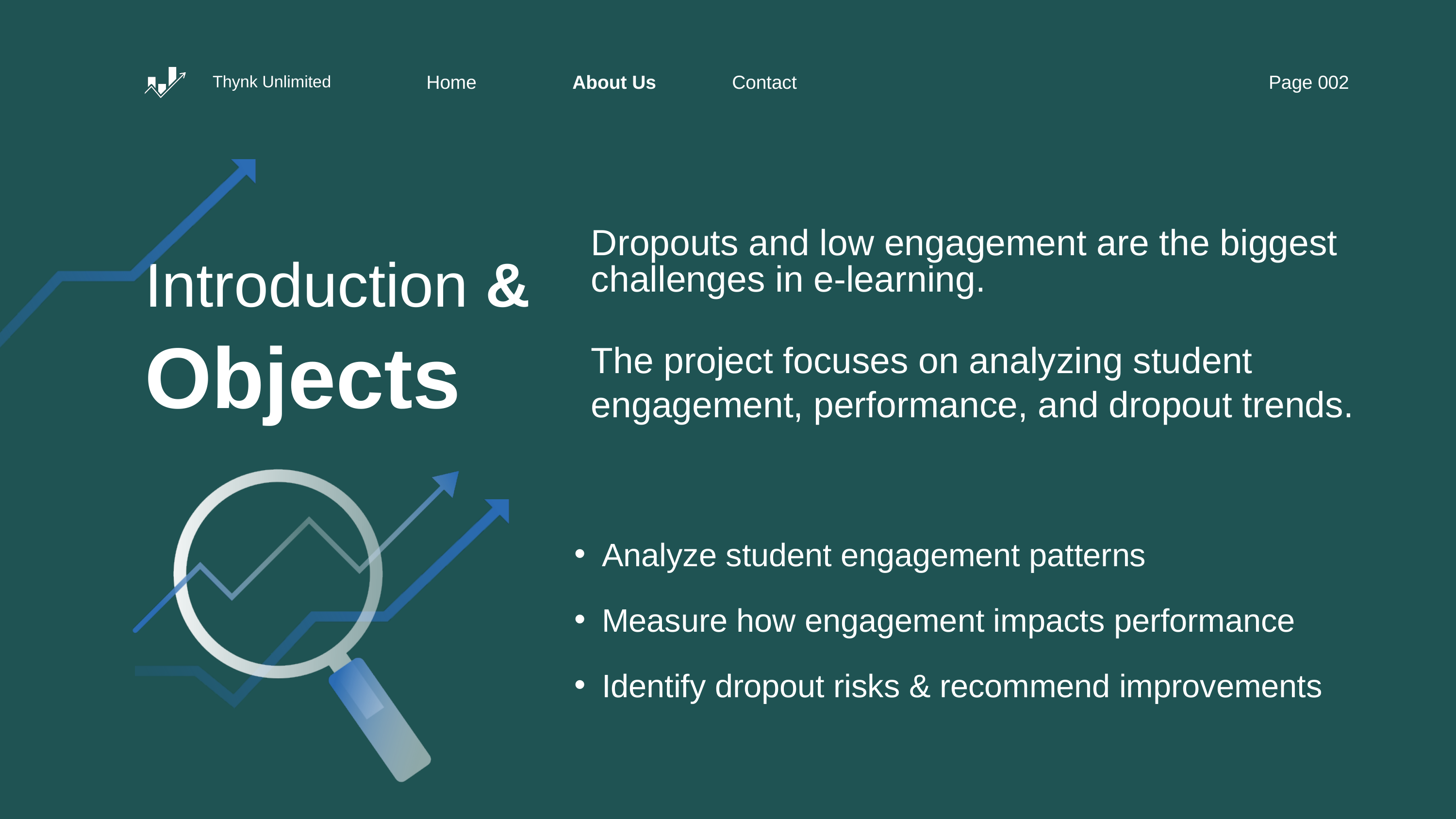

Home
About Us
Contact
Page 002
Thynk Unlimited

Dropouts and low engagement are the biggest challenges in e-learning.

The project focuses on analyzing student engagement, performance, and dropout trends.
Introduction &
Objects

Analyze student engagement patterns

Measure how engagement impacts performance

Identify dropout risks & recommend improvements